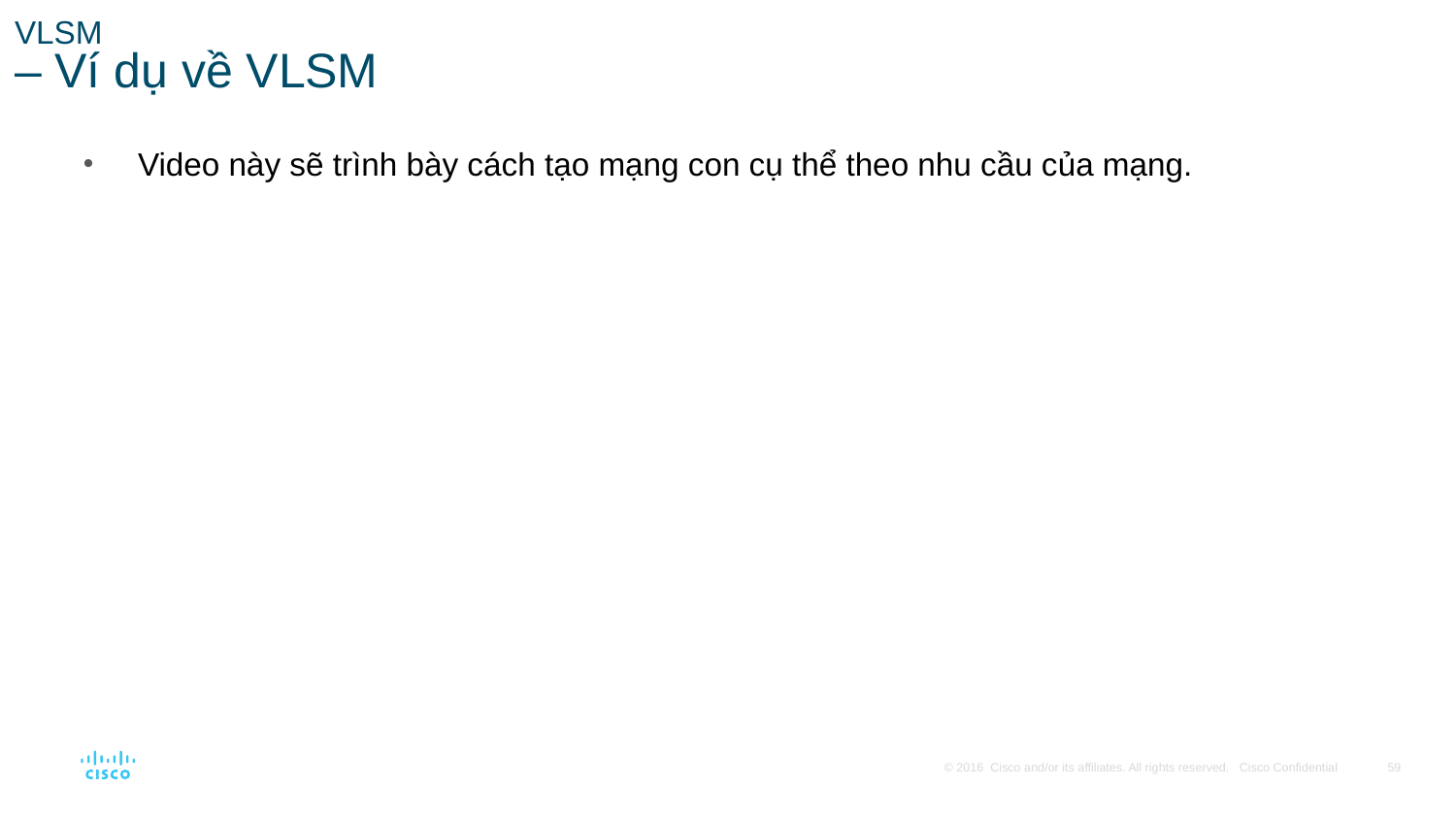

# VLSM – Ví dụ về VLSM
Video này sẽ trình bày cách tạo mạng con cụ thể theo nhu cầu của mạng.